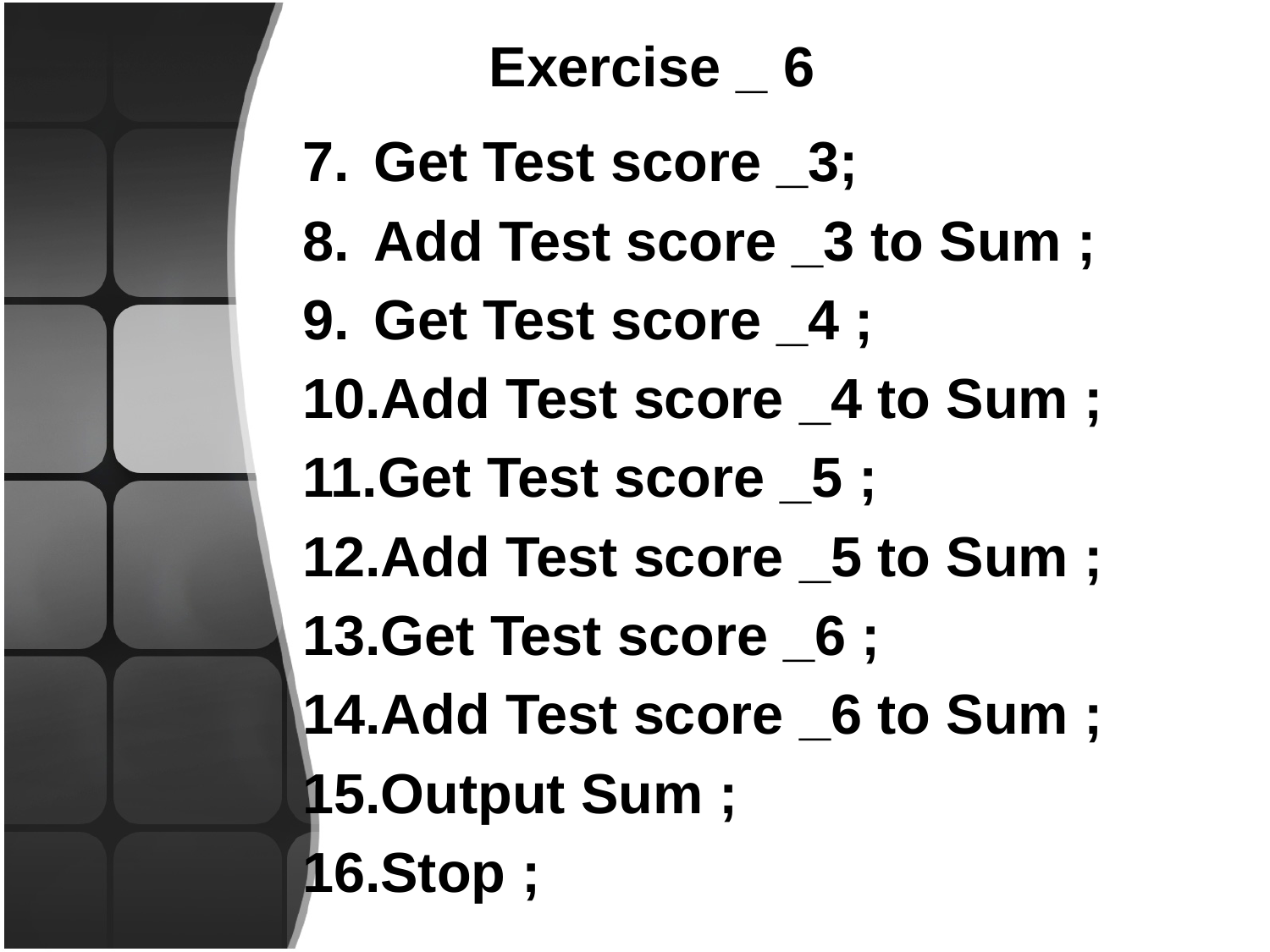

# Exercise _ 6
Get Test score _3;
Add Test score _3 to Sum ;
Get Test score _4 ;
Add Test score _4 to Sum ;
Get Test score _5 ;
Add Test score _5 to Sum ;
Get Test score _6 ;
Add Test score _6 to Sum ;
Output Sum ;
Stop ;